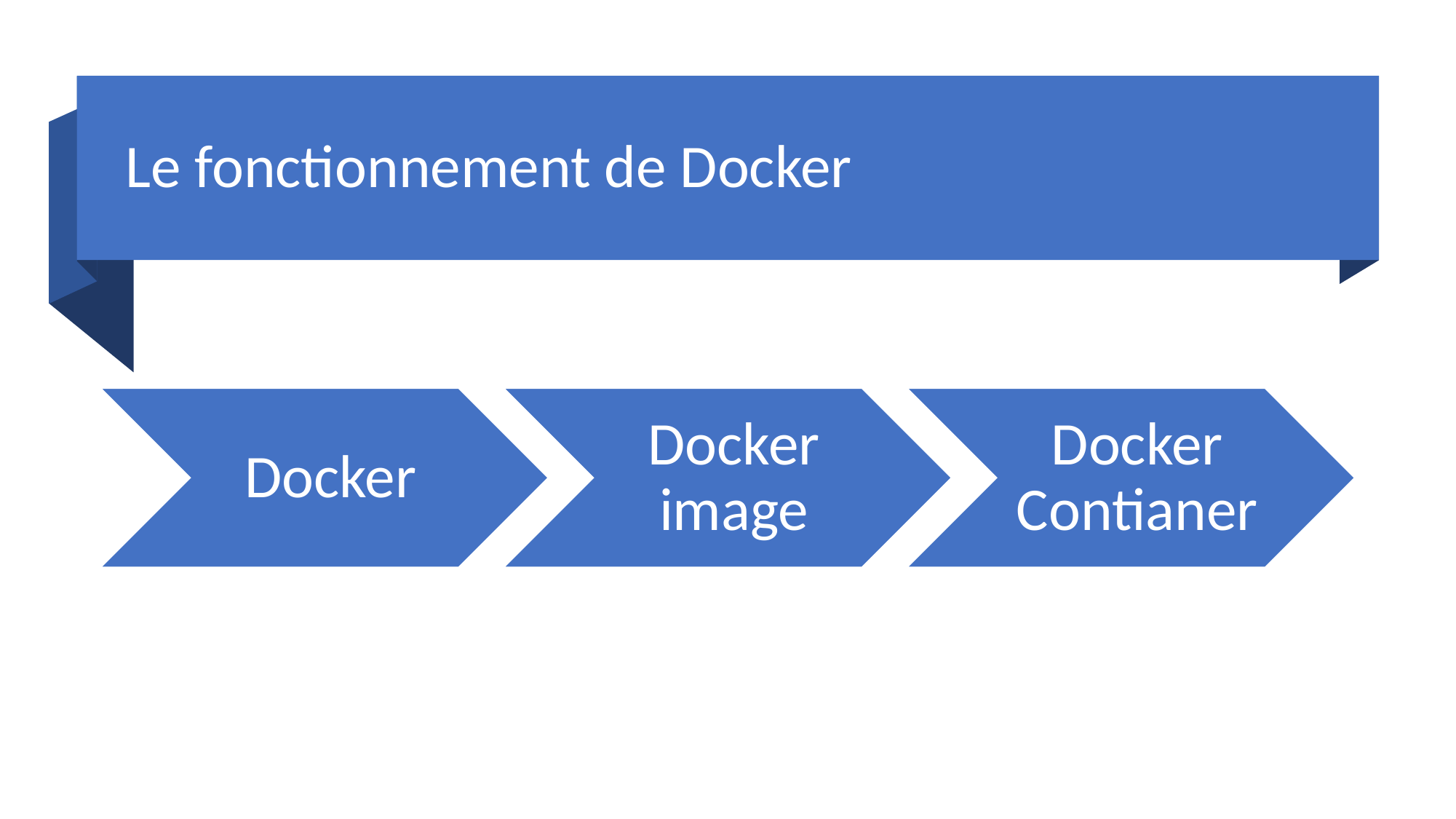

# Le fonctionnement de Docker

Docker
Docker image
Docker Contianer